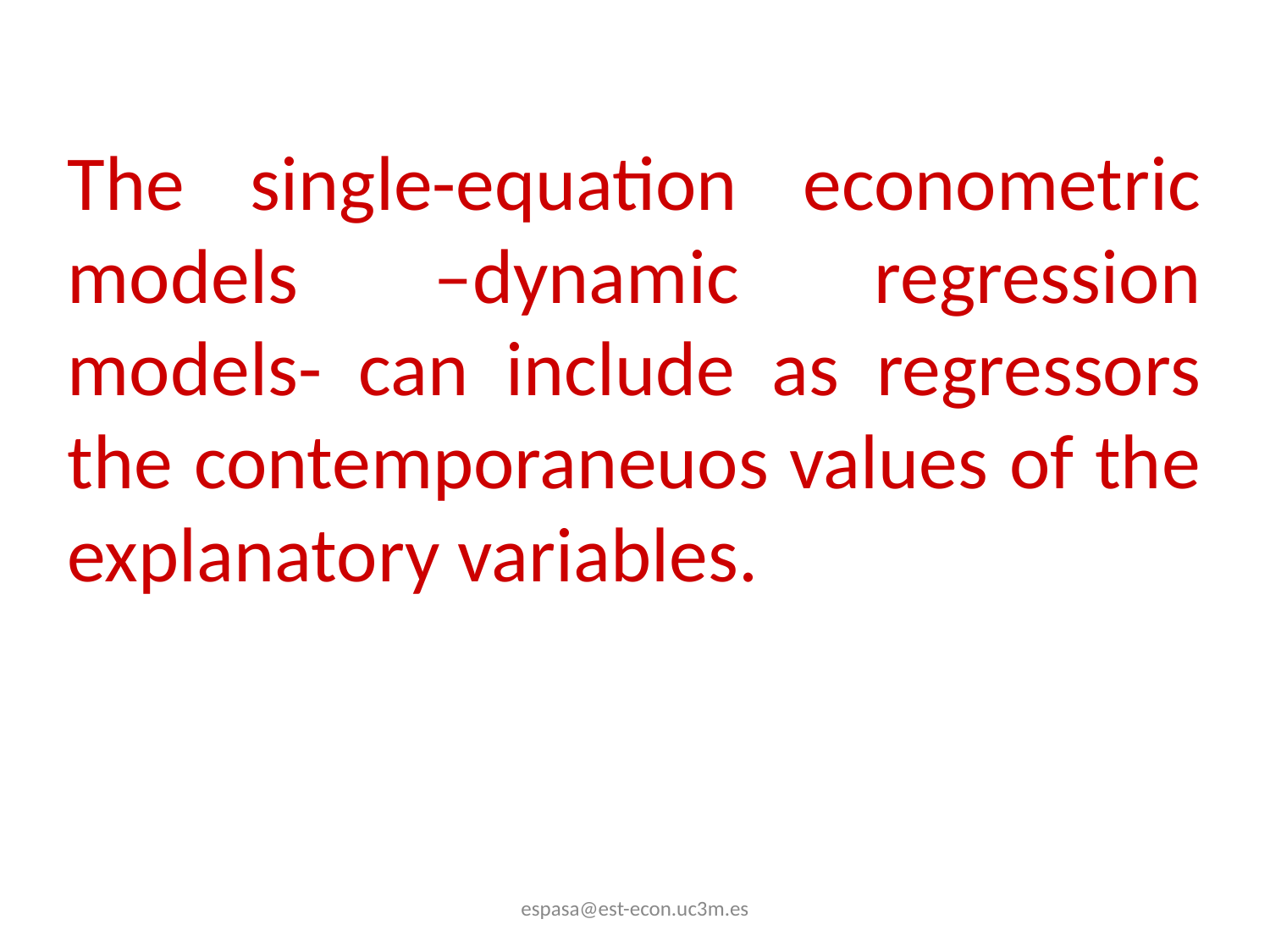

The single-equation econometric models –dynamic regression models- can include as regressors the contemporaneuos values of the explanatory variables.

espasa@est-econ.uc3m.es